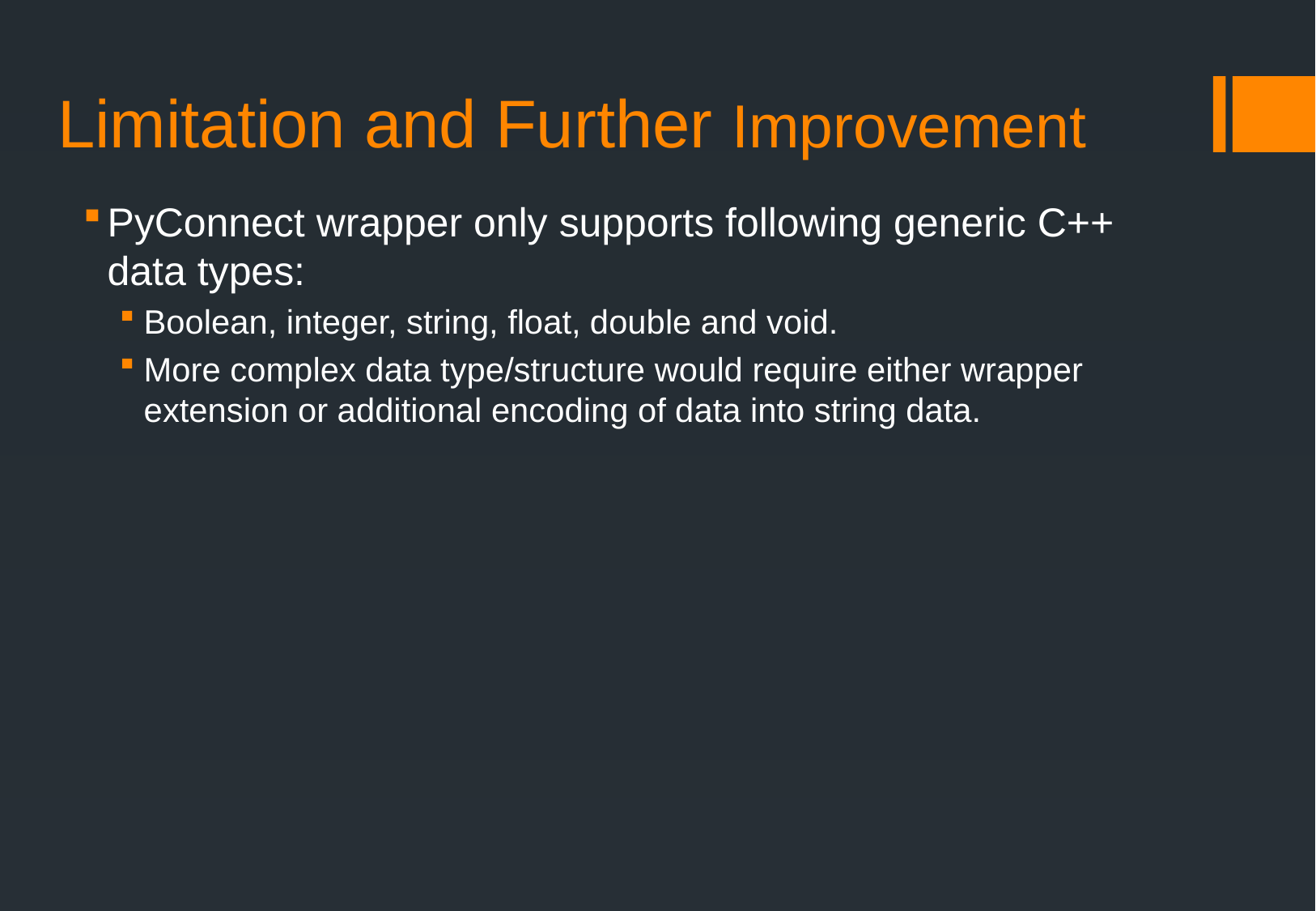

# Limitation and Further Improvement
PyConnect wrapper only supports following generic C++ data types:
Boolean, integer, string, float, double and void.
More complex data type/structure would require either wrapper extension or additional encoding of data into string data.